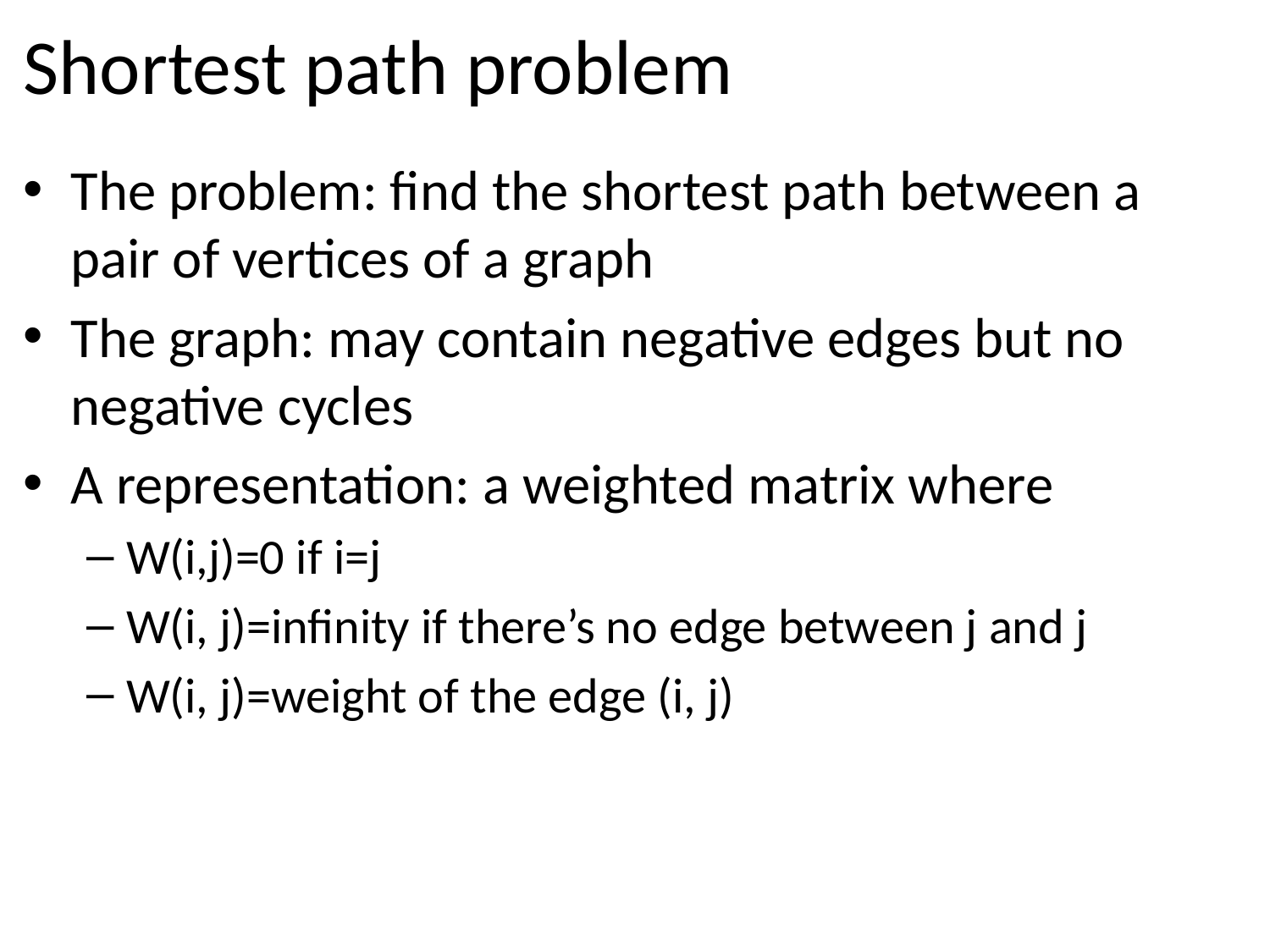

# Shortest path problem
The problem: find the shortest path between a pair of vertices of a graph
The graph: may contain negative edges but no negative cycles
A representation: a weighted matrix where
W(i,j)=0 if i=j
W(i, j)=infinity if there’s no edge between j and j
W(i, j)=weight of the edge (i, j)